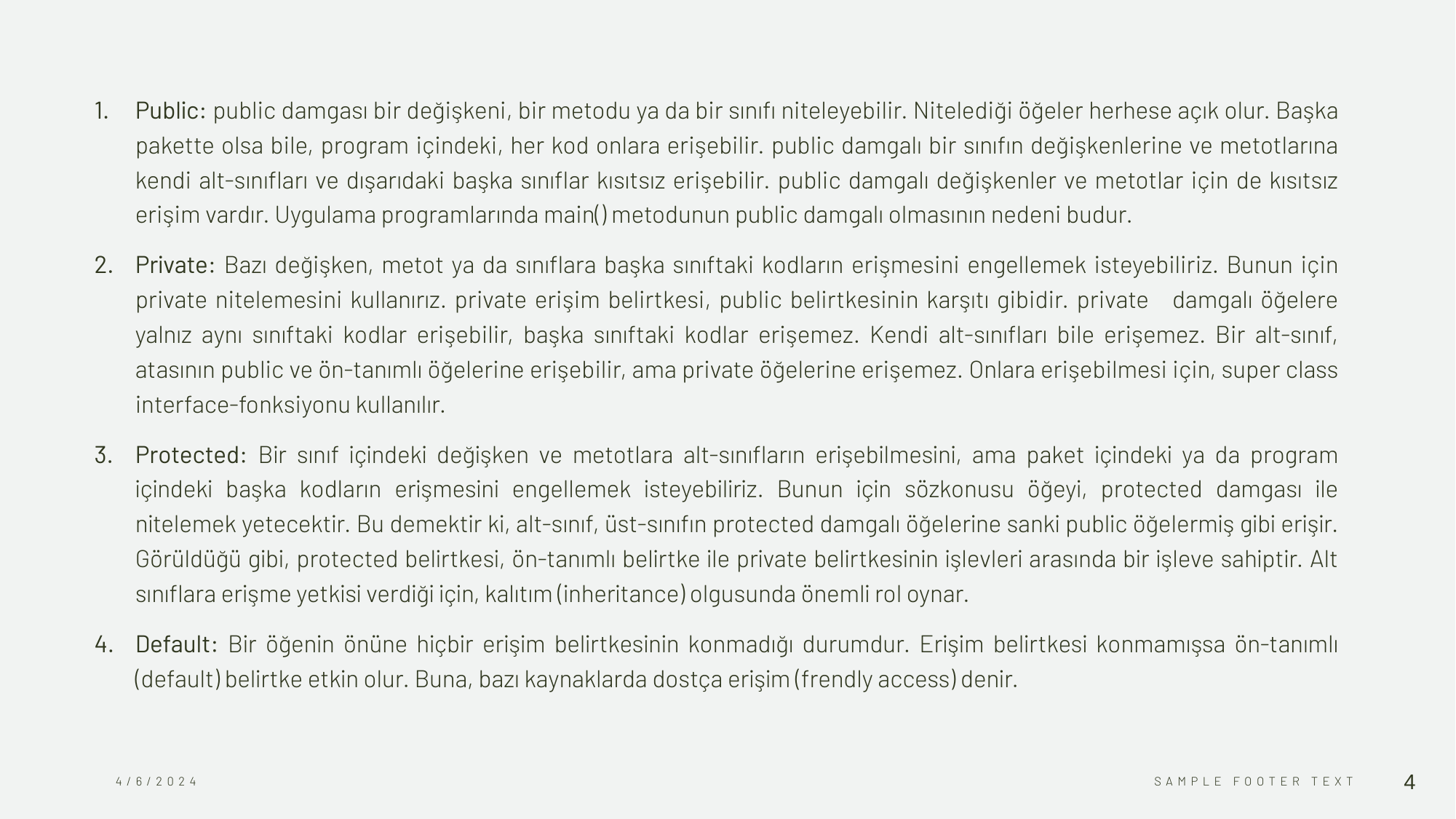

Public: public damgası bir değişkeni, bir metodu ya da bir sınıfı niteleyebilir. Nitelediği öğeler herhese açık olur. Başka pakette olsa bile, program içindeki, her kod onlara erişebilir. public damgalı bir sınıfın değişkenlerine ve metotlarına kendi alt-sınıfları ve dışarıdaki başka sınıflar kısıtsız erişebilir. public damgalı değişkenler ve metotlar için de kısıtsız erişim vardır. Uygulama programlarında main() metodunun public damgalı olmasının nedeni budur.
Private: Bazı değişken, metot ya da sınıflara başka sınıftaki kodların erişmesini engellemek isteyebiliriz. Bunun için private nitelemesini kullanırız. private erişim belirtkesi, public belirtkesinin karşıtı gibidir. private   damgalı öğelere yalnız aynı sınıftaki kodlar erişebilir, başka sınıftaki kodlar erişemez. Kendi alt-sınıfları bile erişemez. Bir alt-sınıf, atasının public ve ön-tanımlı öğelerine erişebilir, ama private öğelerine erişemez. Onlara erişebilmesi için, super class interface-fonksiyonu kullanılır.
Protected: Bir sınıf içindeki değişken ve metotlara alt-sınıfların erişebilmesini, ama paket içindeki ya da program içindeki başka kodların erişmesini engellemek isteyebiliriz. Bunun için sözkonusu öğeyi, protected damgası ile nitelemek yetecektir. Bu demektir ki, alt-sınıf, üst-sınıfın protected damgalı öğelerine sanki public öğelermiş gibi erişir. Görüldüğü gibi, protected belirtkesi, ön-tanımlı belirtke ile private belirtkesinin işlevleri arasında bir işleve sahiptir. Alt sınıflara erişme yetkisi verdiği için, kalıtım (inheritance) olgusunda önemli rol oynar.
Default: Bir öğenin önüne hiçbir erişim belirtkesinin konmadığı durumdur. Erişim belirtkesi konmamışsa ön-tanımlı (default) belirtke etkin olur. Buna, bazı kaynaklarda dostça erişim (frendly access) denir.
4/6/2024
Sample Footer Text
4